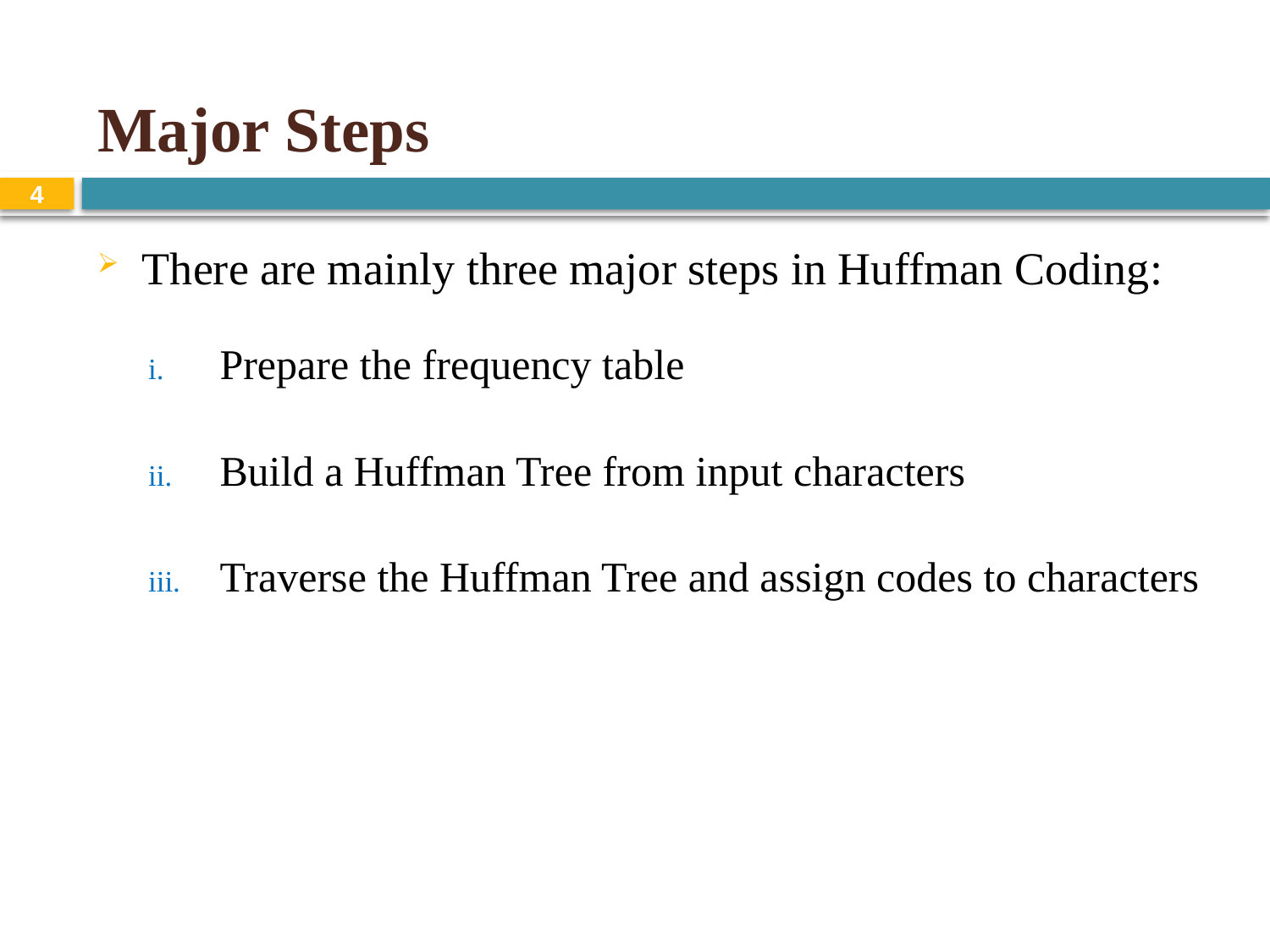

# Major Steps
4
There are mainly three major steps in Huffman Coding:

Prepare the frequency table

Build a Huffman Tree from input characters

Traverse the Huffman Tree and assign codes to characters